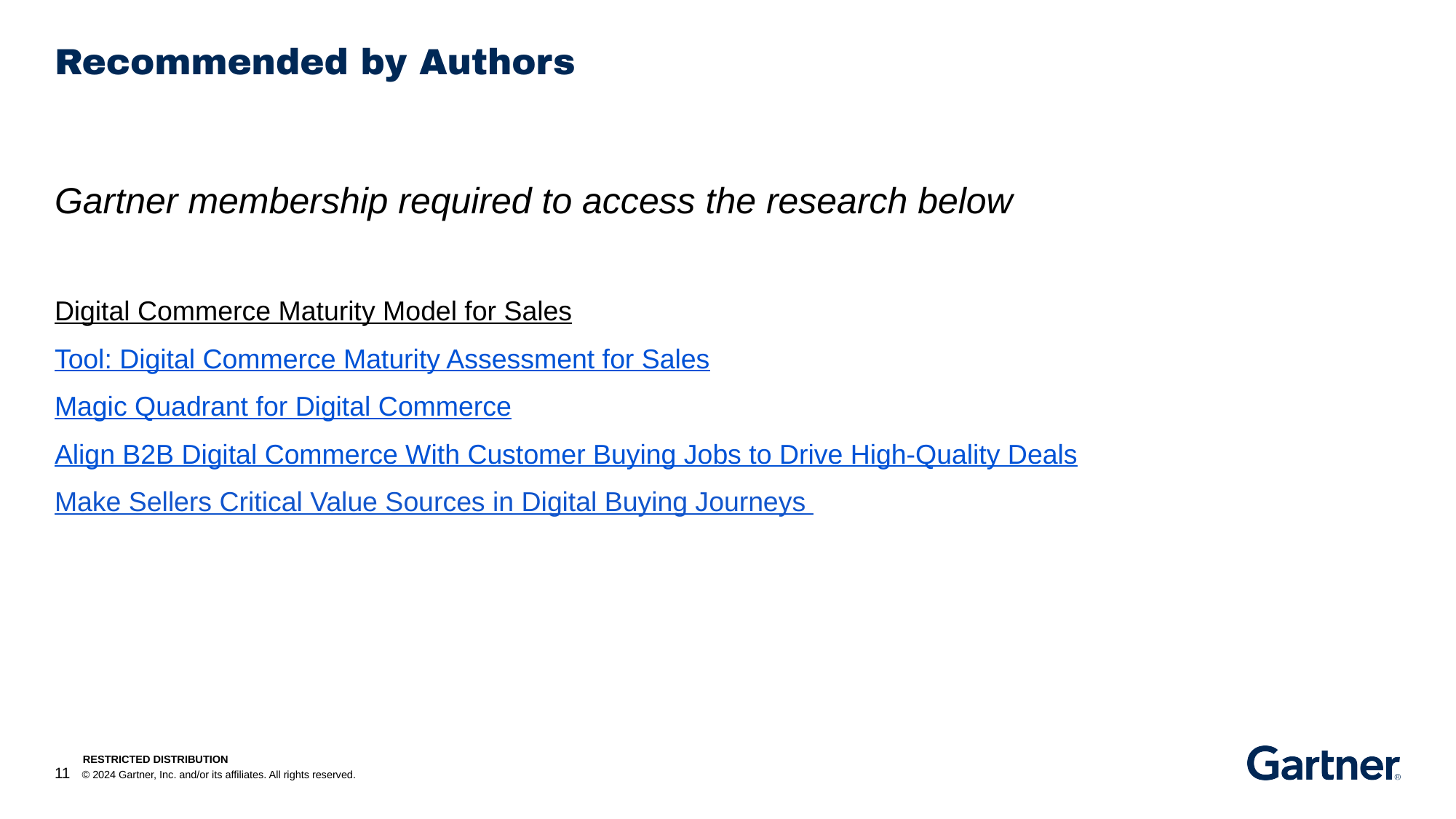

# Recommended by Authors
Gartner membership required to access the research below

Digital Commerce Maturity Model for Sales
Tool: Digital Commerce Maturity Assessment for Sales
Magic Quadrant for Digital Commerce
Align B2B Digital Commerce With Customer Buying Jobs to Drive High-Quality Deals
Make Sellers Critical Value Sources in Digital Buying Journeys